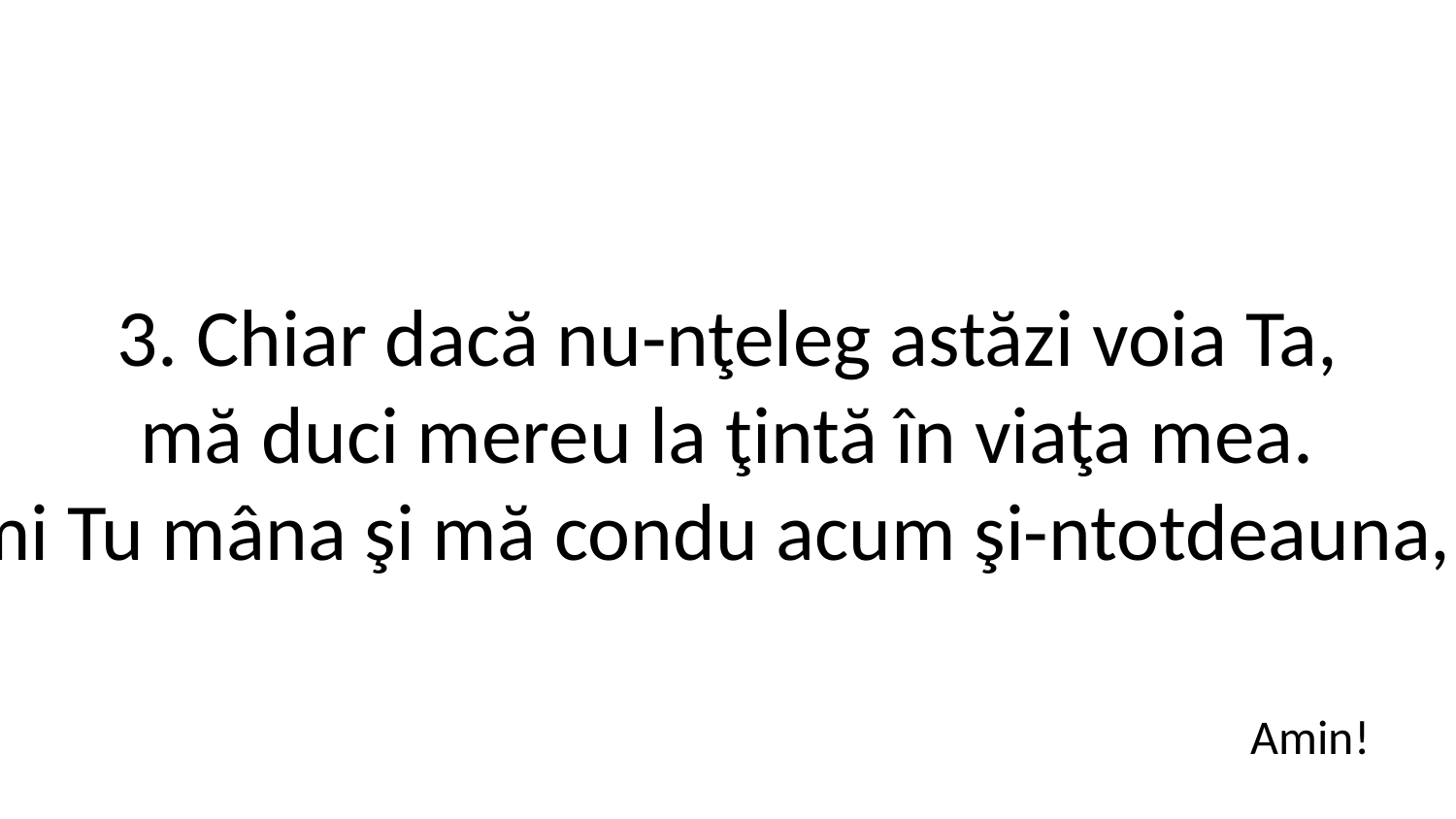

3. Chiar dacă nu-nţeleg astăzi voia Ta,
mă duci mereu la ţintă în viaţa mea.
O, Doamne, ia-mi Tu mâna şi mă condu acum şi-ntotdeauna, precum vrei Tu.

Amin!